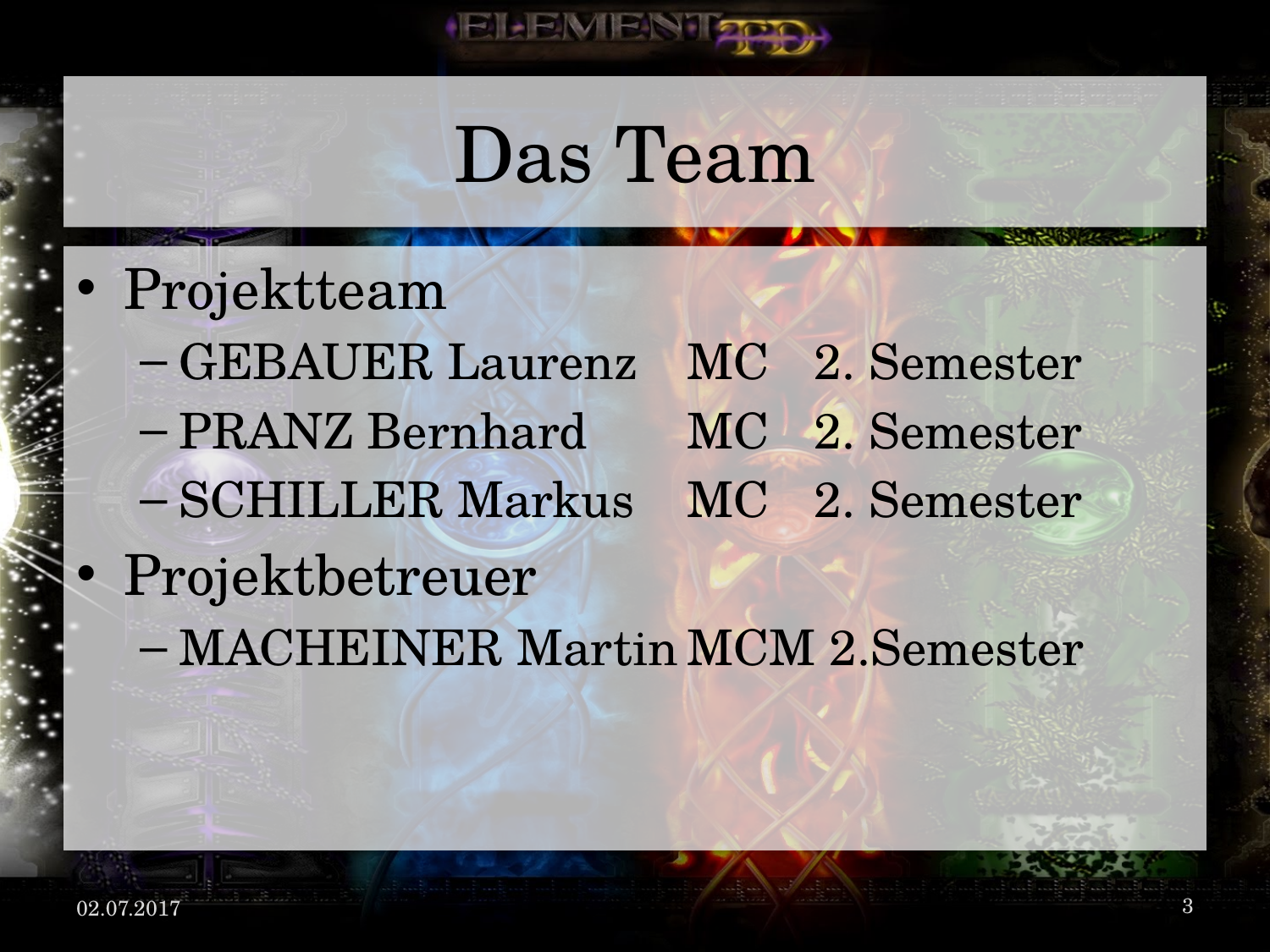

# Das Team
Projektteam
GEBAUER Laurenz	MC	2. Semester
PRANZ Bernhard	MC	2. Semester
SCHILLER Markus	MC	2. Semester
Projektbetreuer
MACHEINER Martin	MCM 2.Semester
02.07.2017
3